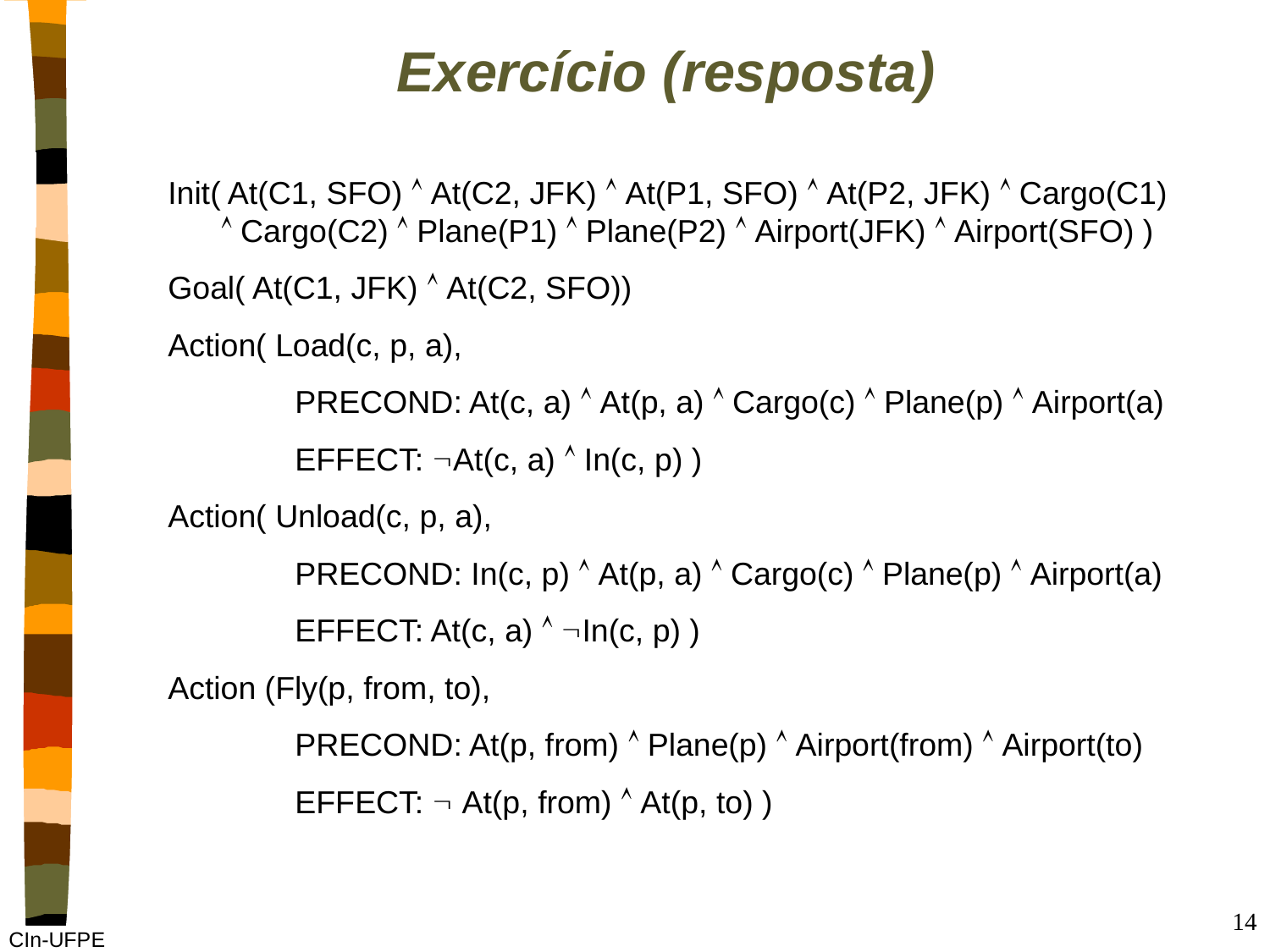

# Exercício (resposta)
	Init( At(C1, SFO) ∧ At(C2, JFK) ∧ At(P1, SFO) ∧ At(P2, JFK) ∧ Cargo(C1)
      ∧ Cargo(C2) ∧ Plane(P1) ∧ Plane(P2) ∧ Airport(JFK) ∧ Airport(SFO) )
	Goal( At(C1, JFK) ∧ At(C2, SFO))
	Action( Load(c, p, a),
		PRECOND: At(c, a) ∧ At(p, a) ∧ Cargo(c) ∧ Plane(p) ∧ Airport(a)
		EFFECT: ¬At(c, a) ∧ In(c, p) )
	Action( Unload(c, p, a),
		PRECOND: In(c, p) ∧ At(p, a) ∧ Cargo(c) ∧ Plane(p) ∧ Airport(a)
		EFFECT: At(c, a) ∧ ¬In(c, p) )
	Action (Fly(p, from, to),
		PRECOND: At(p, from) ∧ Plane(p) ∧ Airport(from) ∧ Airport(to)
		EFFECT: ¬ At(p, from) ∧ At(p, to) )
14